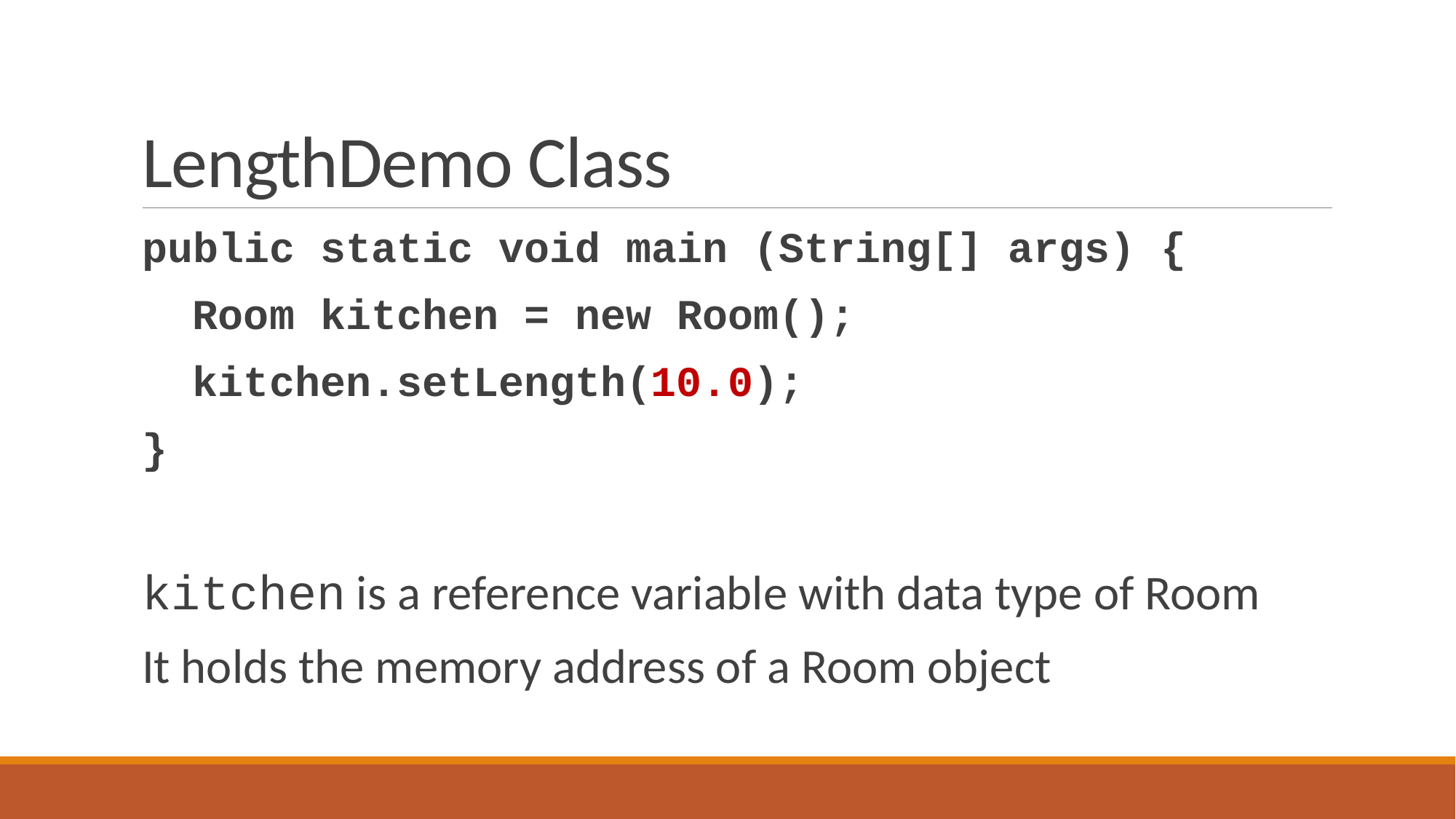

# LengthDemo Class
public static void main (String[] args) {
  Room kitchen = new Room();
  kitchen.setLength(10.0);
}

kitchen is a reference variable with data type of Room
It holds the memory address of a Room object